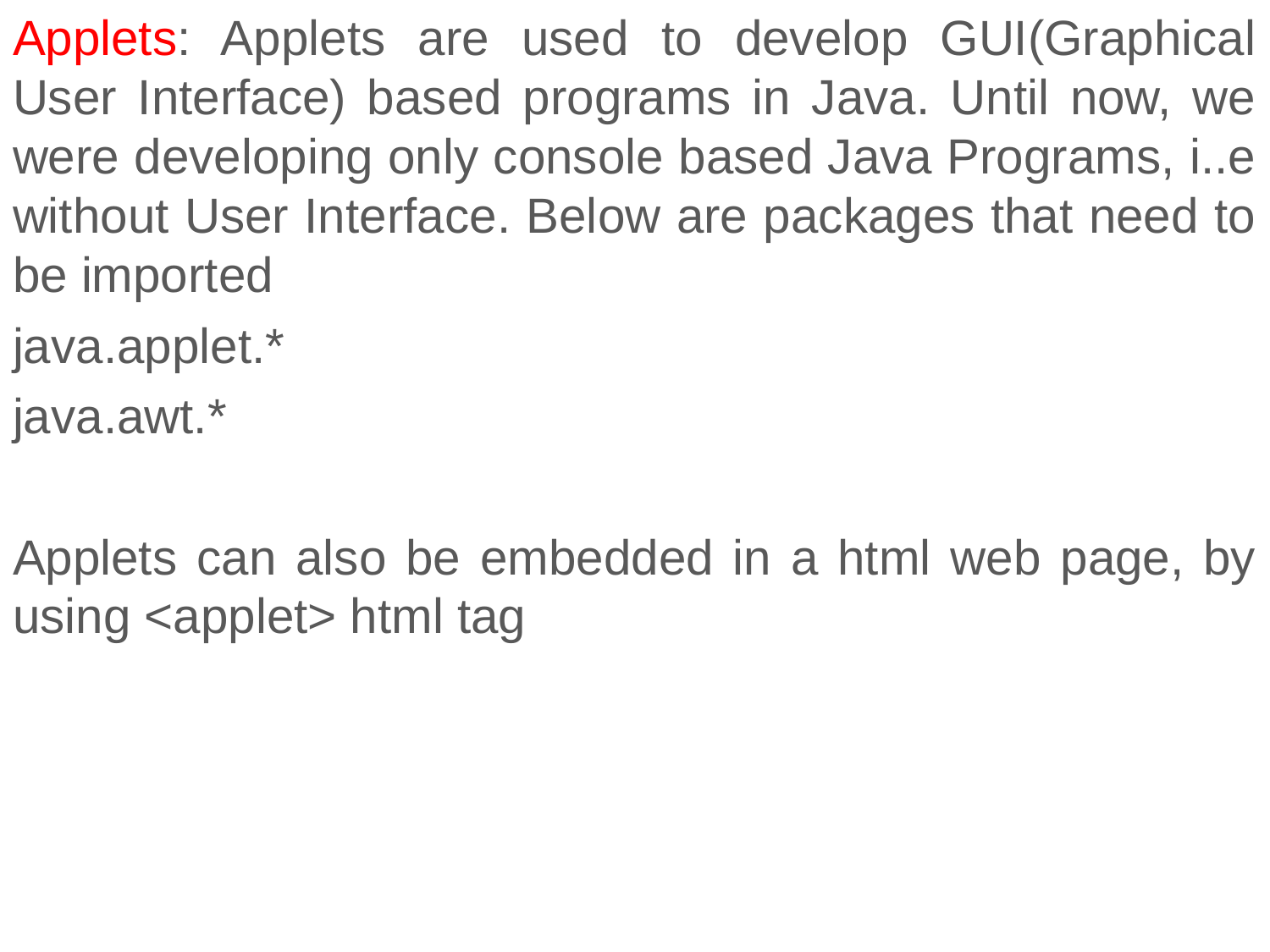

Applets: Applets are used to develop GUI(Graphical User Interface) based programs in Java. Until now, we were developing only console based Java Programs, i..e without User Interface. Below are packages that need to be imported
java.applet.*
java.awt.*

Applets can also be embedded in a html web page, by using <applet> html tag